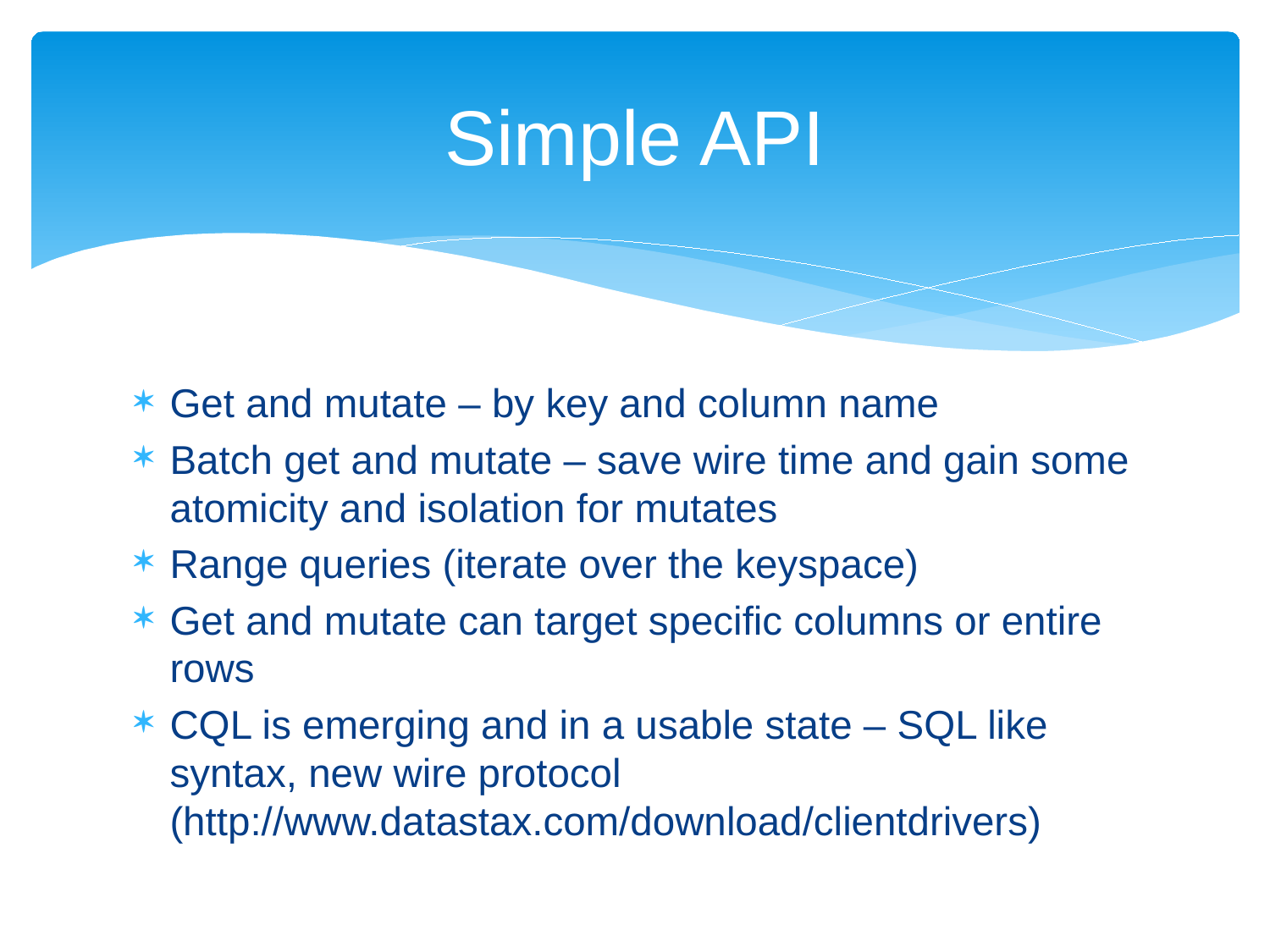

# Simple API
Get and mutate – by key and column name
Batch get and mutate – save wire time and gain some atomicity and isolation for mutates
Range queries (iterate over the keyspace)
Get and mutate can target specific columns or entire rows
CQL is emerging and in a usable state – SQL like syntax, new wire protocol (http://www.datastax.com/download/clientdrivers)